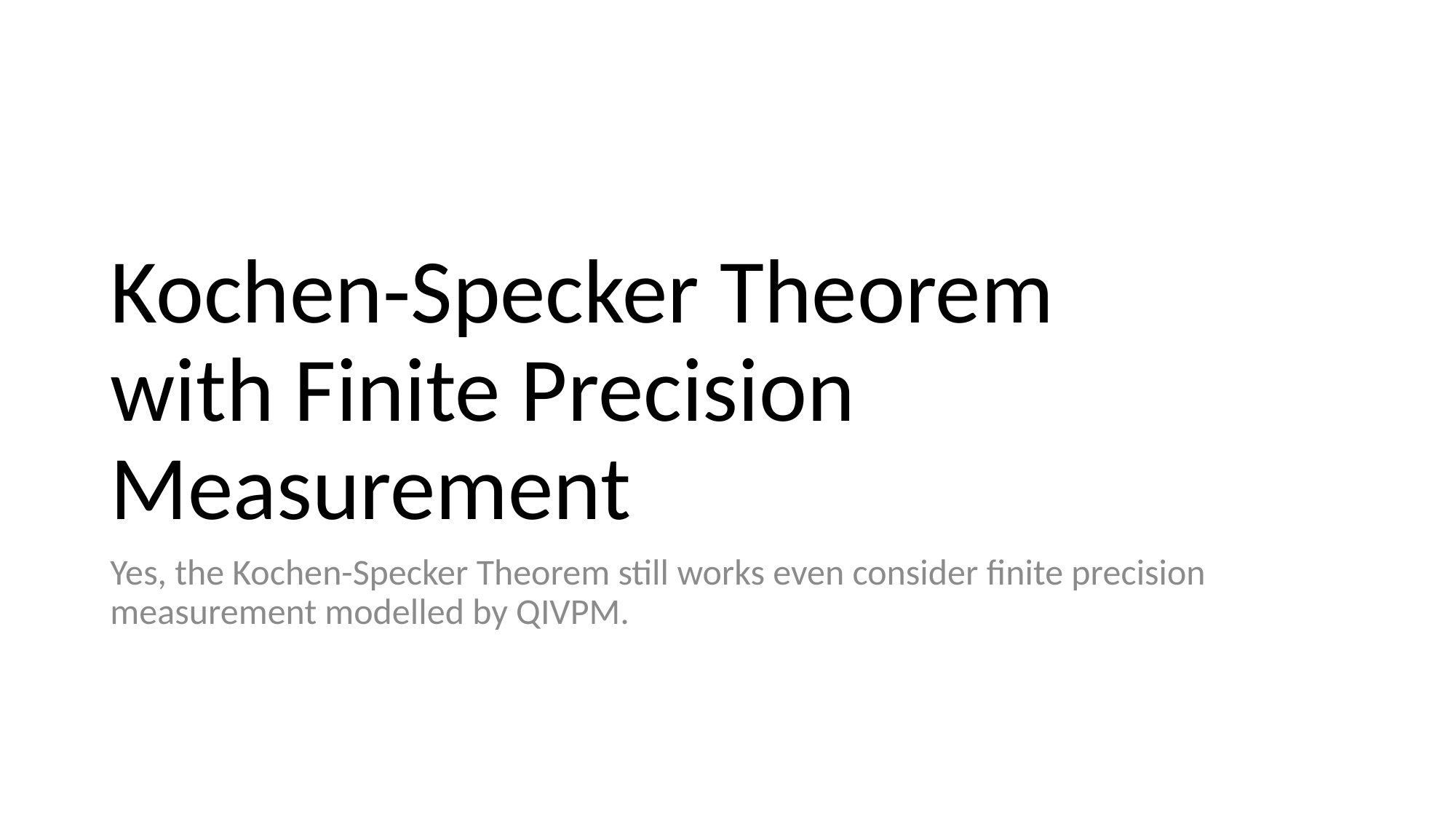

# Kochen-Specker Theorem with Finite Precision Measurement
Yes, the Kochen-Specker Theorem still works even consider finite precision measurement modelled by QIVPM.